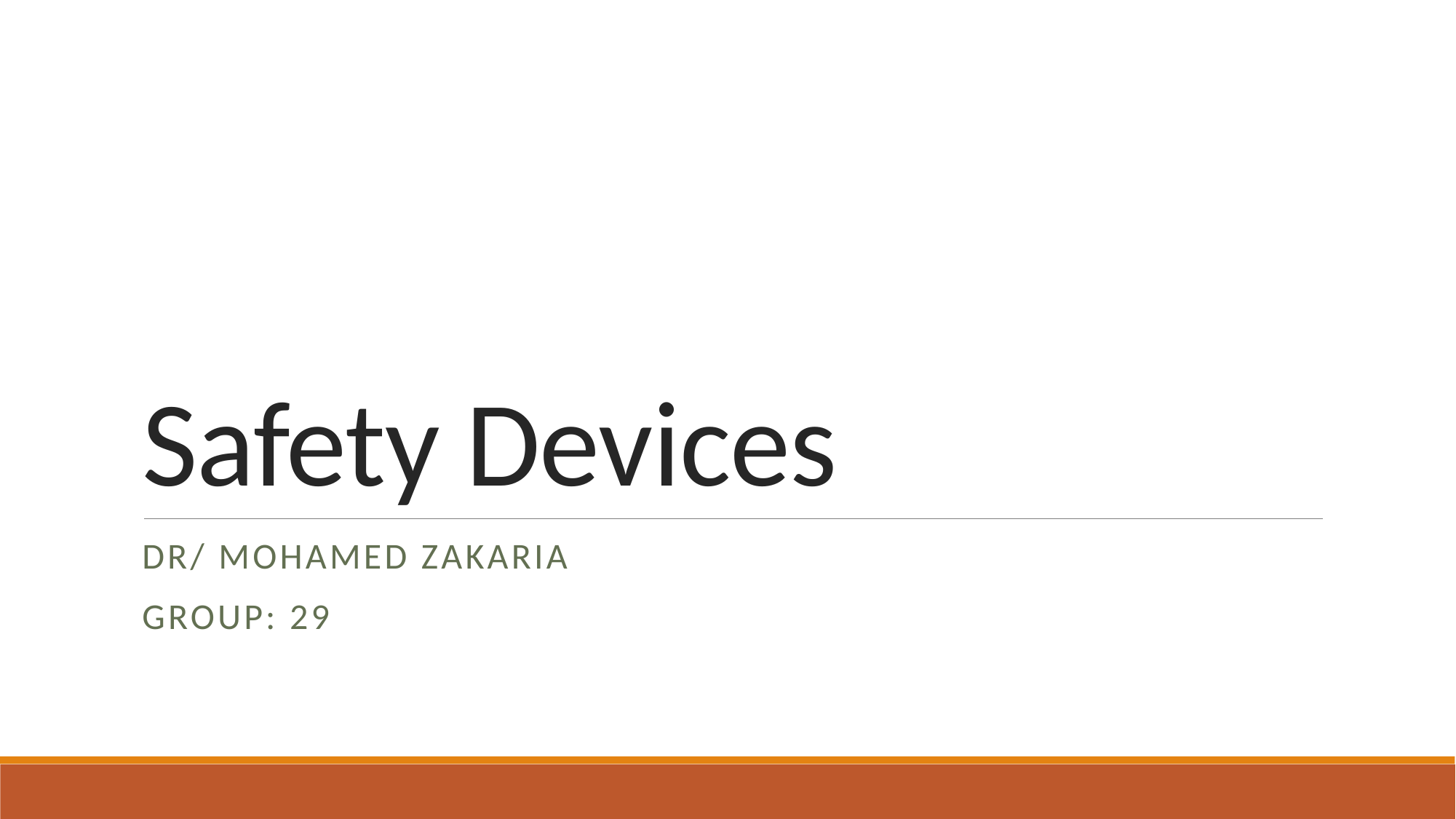

# Safety Devices
Dr/ Mohamed Zakaria
Group: 29